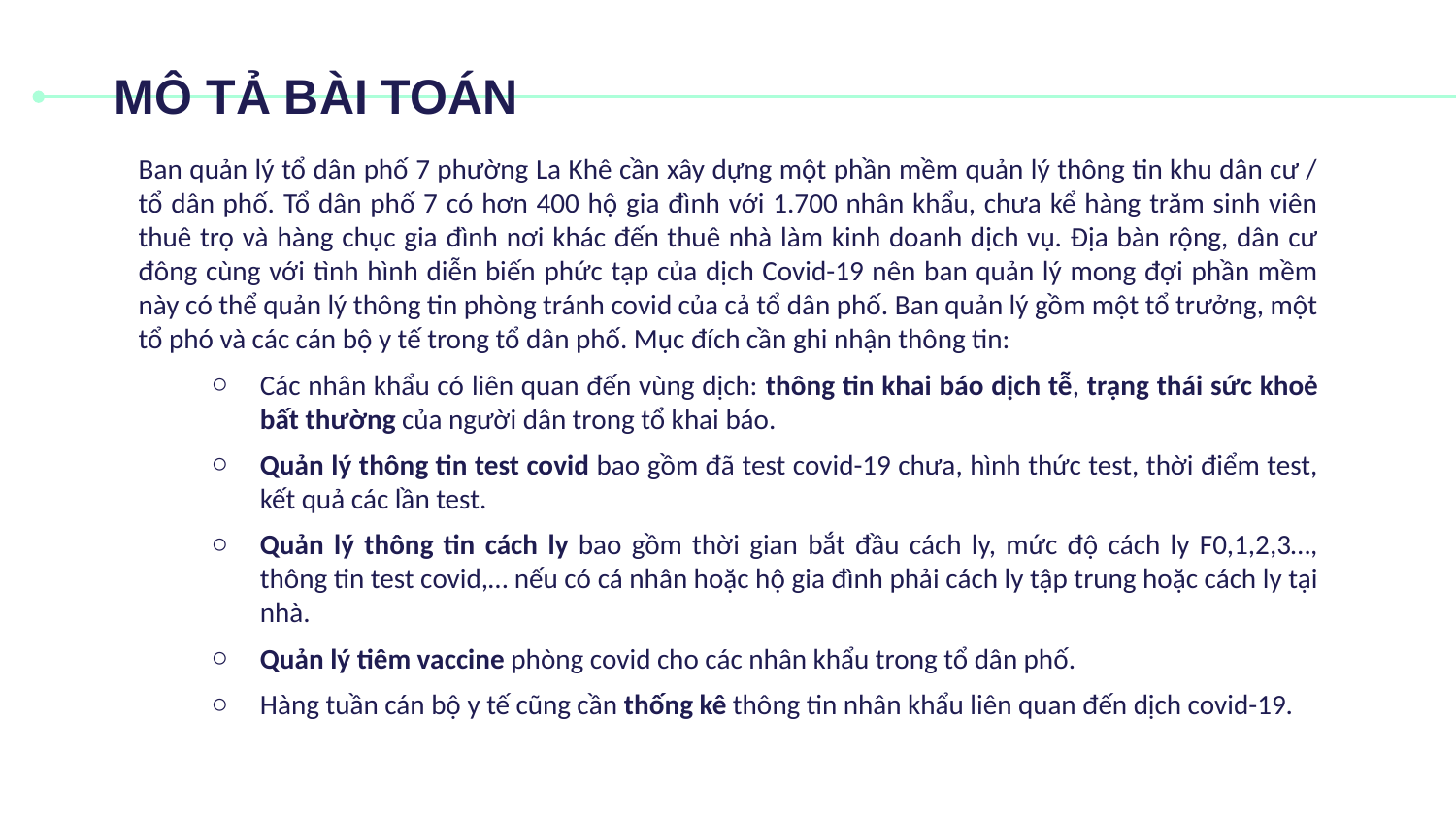

# MÔ TẢ BÀI TOÁN
Ban quản lý tổ dân phố 7 phường La Khê cần xây dựng một phần mềm quản lý thông tin khu dân cư / tổ dân phố. Tổ dân phố 7 có hơn 400 hộ gia đình với 1.700 nhân khẩu, chưa kể hàng trăm sinh viên thuê trọ và hàng chục gia đình nơi khác đến thuê nhà làm kinh doanh dịch vụ. Địa bàn rộng, dân cư đông cùng với tình hình diễn biến phức tạp của dịch Covid-19 nên ban quản lý mong đợi phần mềm này có thể quản lý thông tin phòng tránh covid của cả tổ dân phố. Ban quản lý gồm một tổ trưởng, một tổ phó và các cán bộ y tế trong tổ dân phố. Mục đích cần ghi nhận thông tin:
Các nhân khẩu có liên quan đến vùng dịch: thông tin khai báo dịch tễ, trạng thái sức khoẻ bất thường của người dân trong tổ khai báo.
Quản lý thông tin test covid bao gồm đã test covid-19 chưa, hình thức test, thời điểm test, kết quả các lần test.
Quản lý thông tin cách ly bao gồm thời gian bắt đầu cách ly, mức độ cách ly F0,1,2,3…, thông tin test covid,… nếu có cá nhân hoặc hộ gia đình phải cách ly tập trung hoặc cách ly tại nhà.
Quản lý tiêm vaccine phòng covid cho các nhân khẩu trong tổ dân phố.
Hàng tuần cán bộ y tế cũng cần thống kê thông tin nhân khẩu liên quan đến dịch covid-19.